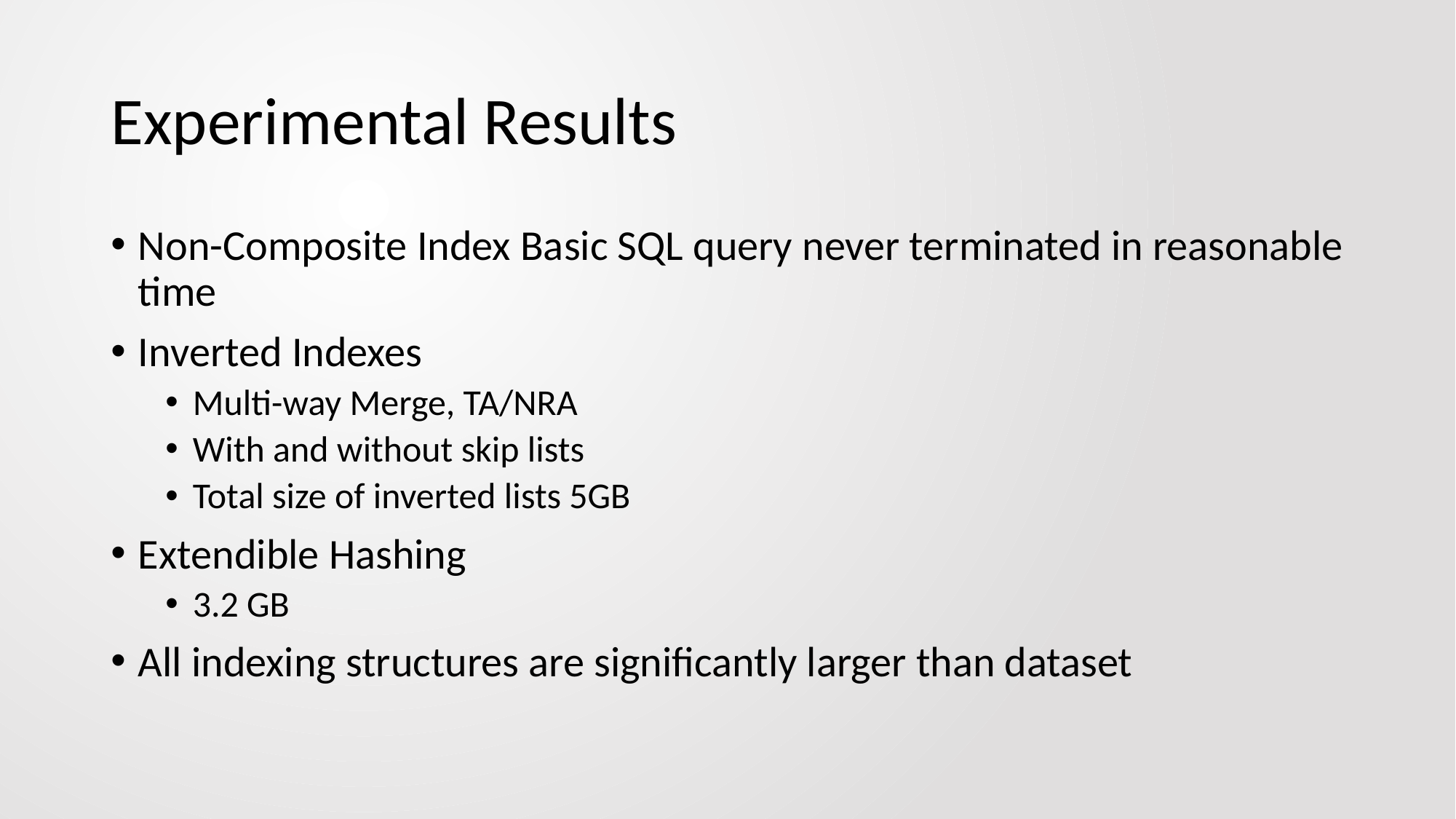

# Experimental Results
Non-Composite Index Basic SQL query never terminated in reasonable time
Inverted Indexes
Multi-way Merge, TA/NRA
With and without skip lists
Total size of inverted lists 5GB
Extendible Hashing
3.2 GB
All indexing structures are significantly larger than dataset